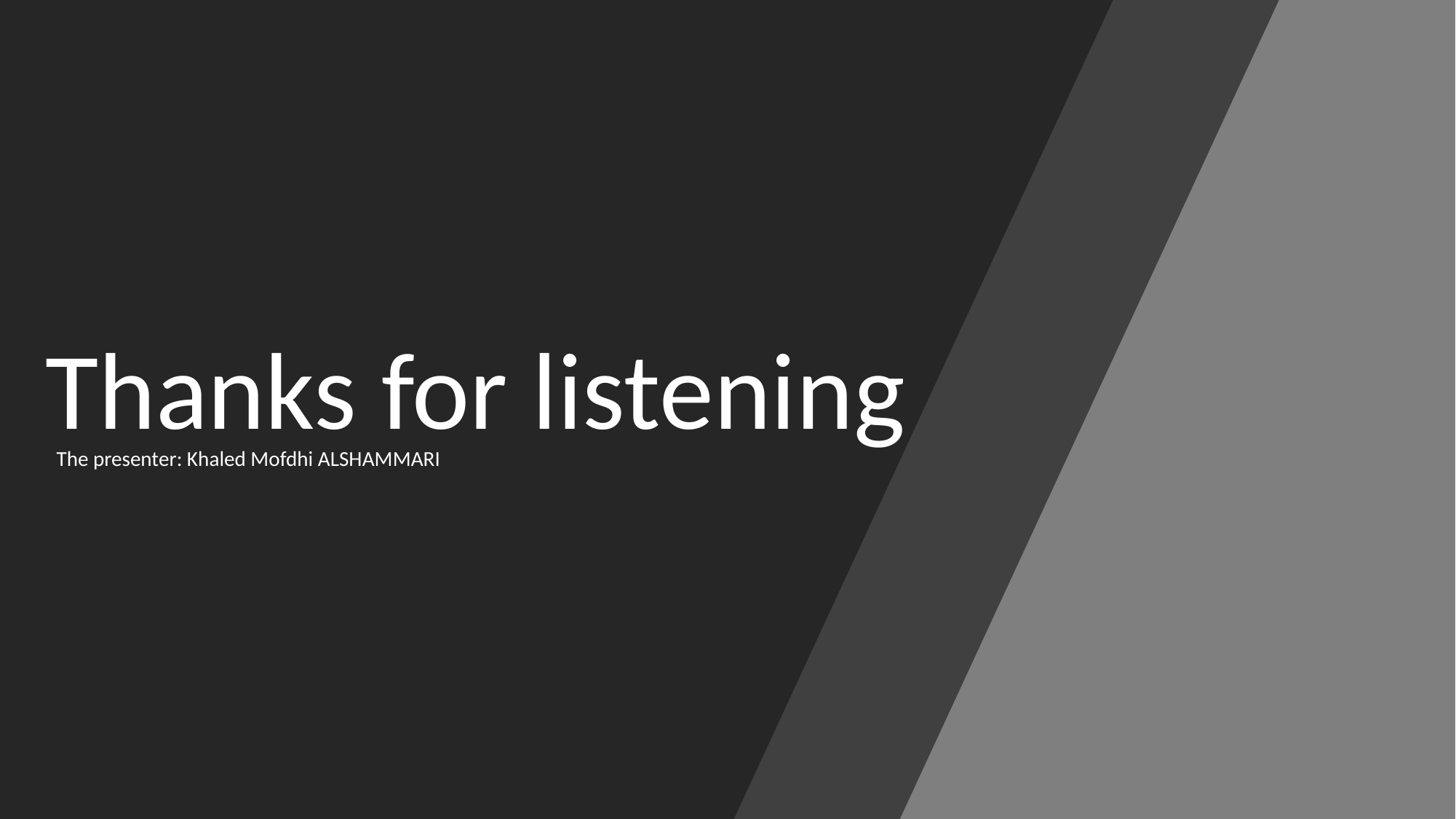

# Thanks for listening
The presenter: Khaled Mofdhi ALSHAMMARI